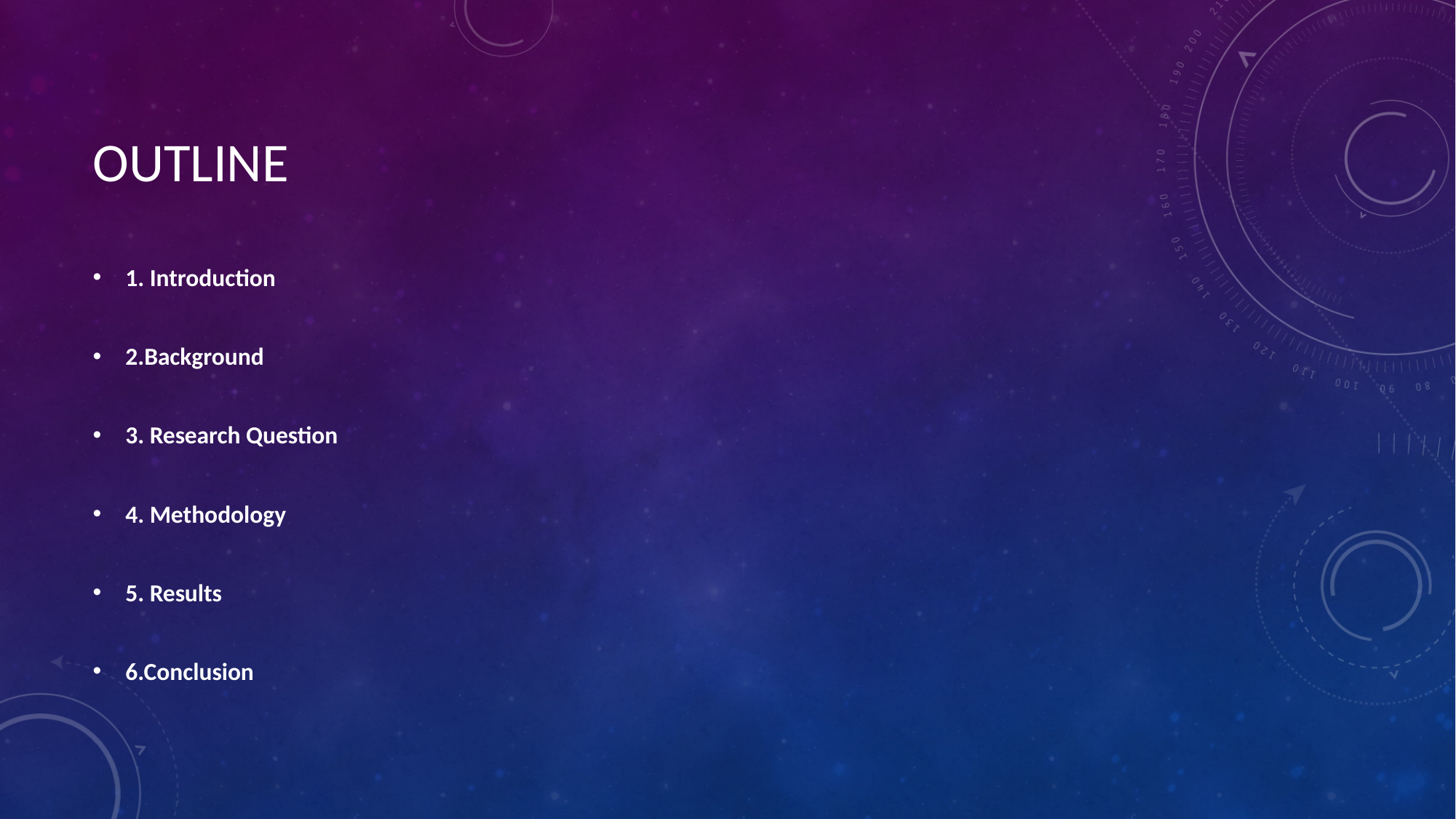

# OUTLINE
1. Introduction

2.Background

3. Research Question

4. Methodology

5. Results

6.Conclusion